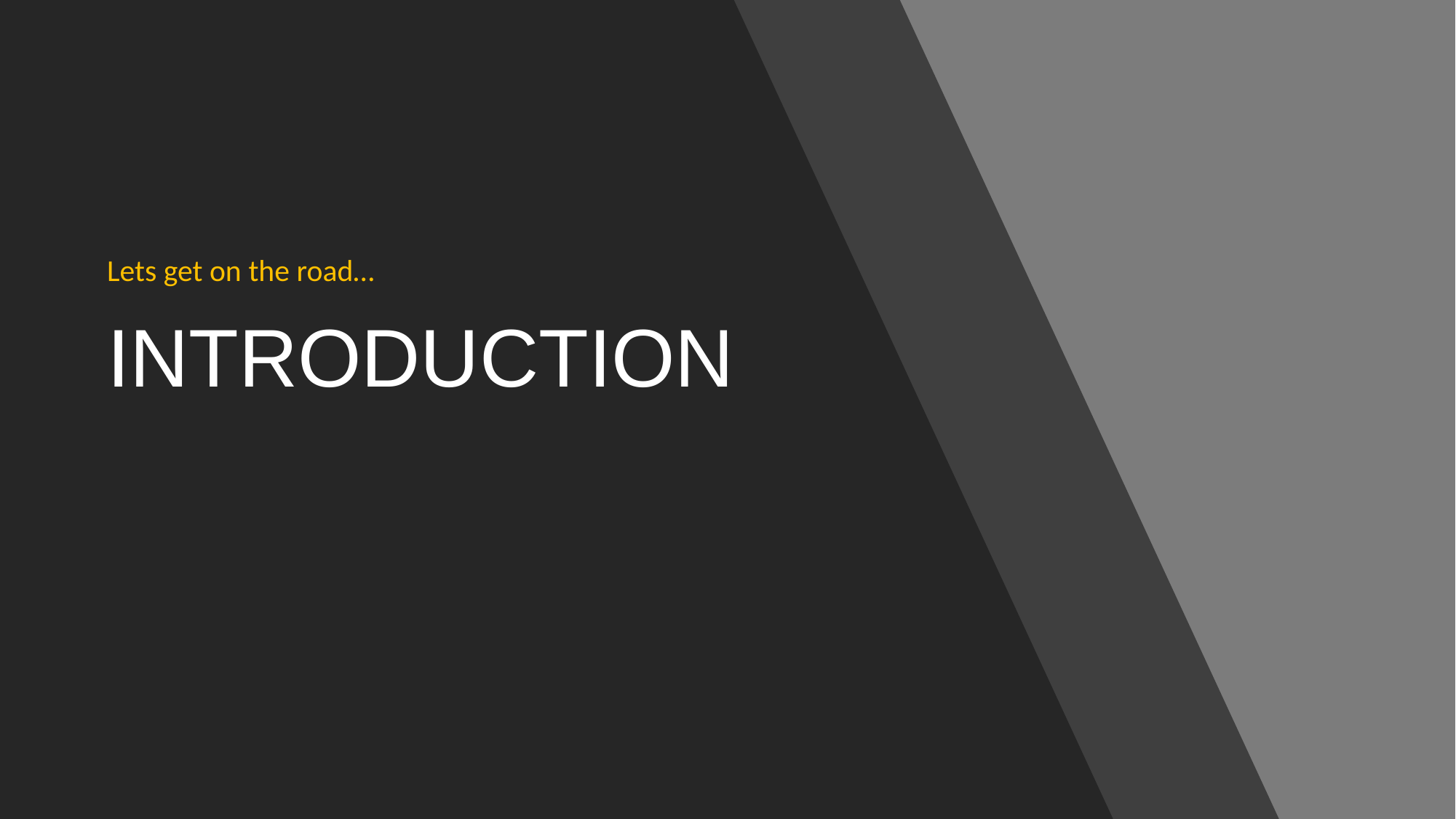

Lets get on the road…
# INTRODUCTION